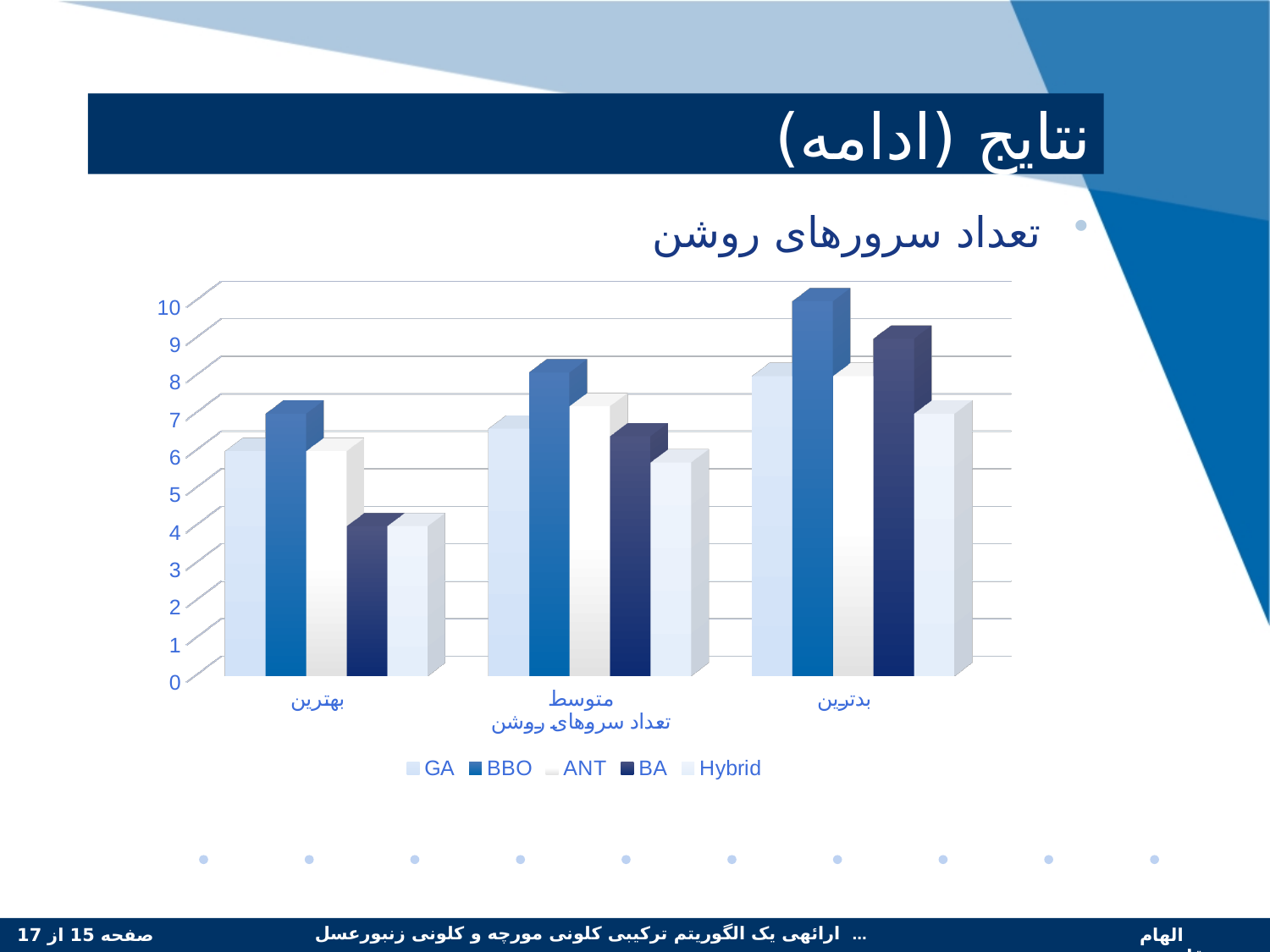

# نتایج (ادامه)
تعداد سرورهای روشن

[unsupported chart]

صفحه 15 از 17